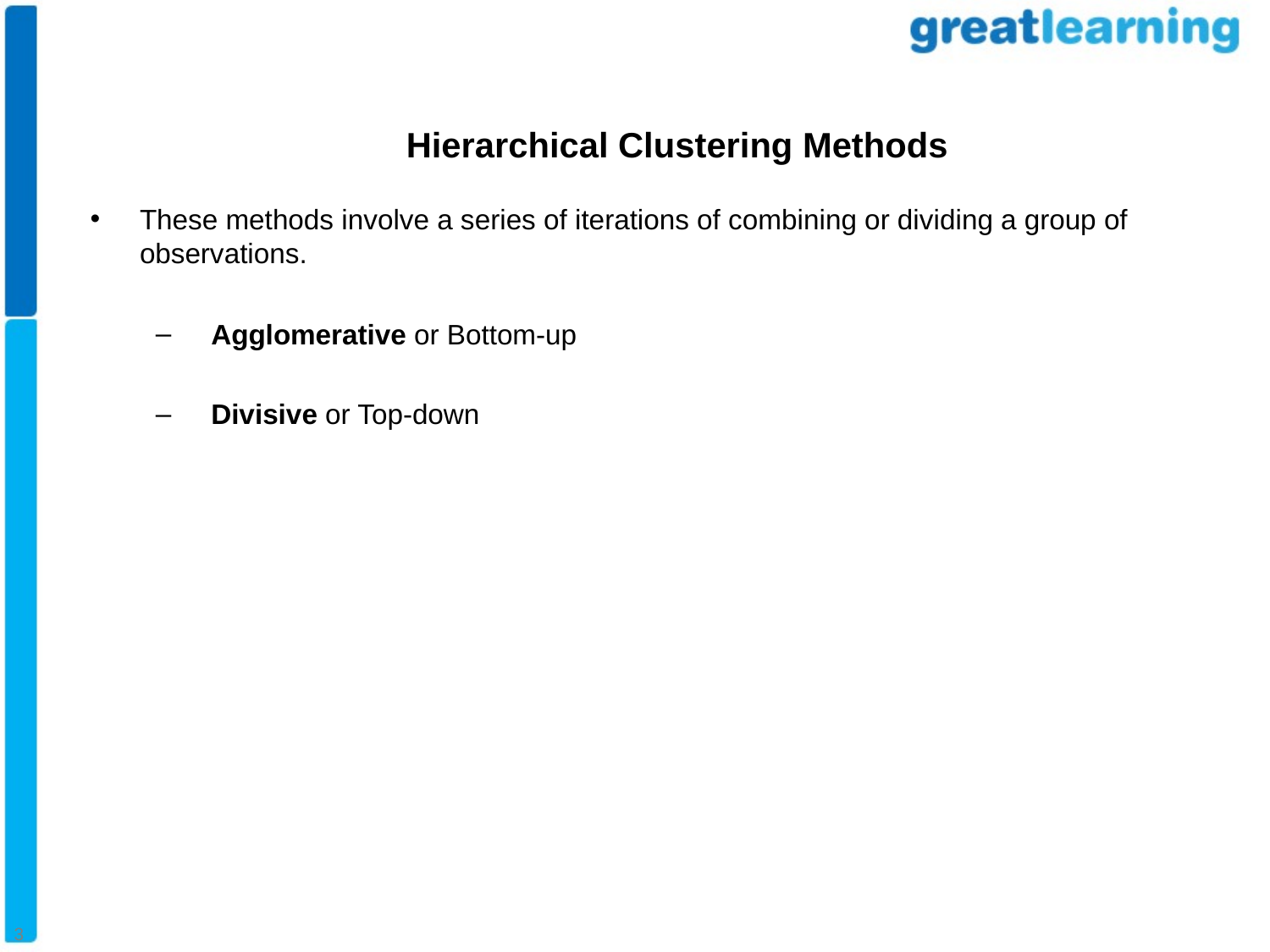

#
Hierarchical Clustering Methods
These methods involve a series of iterations of combining or dividing a group of  observations.

 Agglomerative or Bottom-up

 Divisive or Top-down